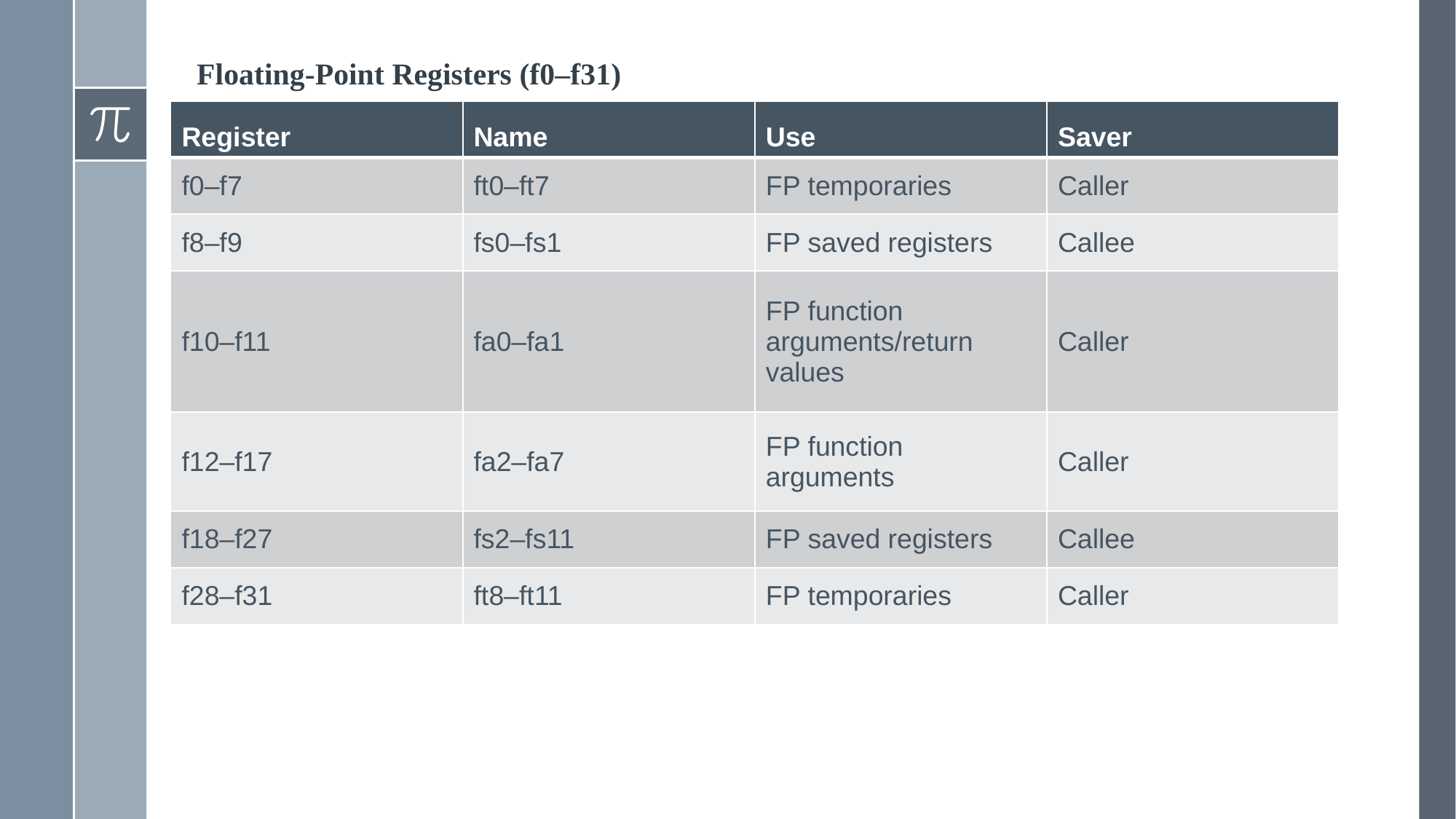

Floating-Point Registers (f0–f31)
| Register | Name | Use | Saver |
| --- | --- | --- | --- |
| f0–f7 | ft0–ft7 | FP temporaries | Caller |
| f8–f9 | fs0–fs1 | FP saved registers | Callee |
| f10–f11 | fa0–fa1 | FP function arguments/return values | Caller |
| f12–f17 | fa2–fa7 | FP function arguments | Caller |
| f18–f27 | fs2–fs11 | FP saved registers | Callee |
| f28–f31 | ft8–ft11 | FP temporaries | Caller |